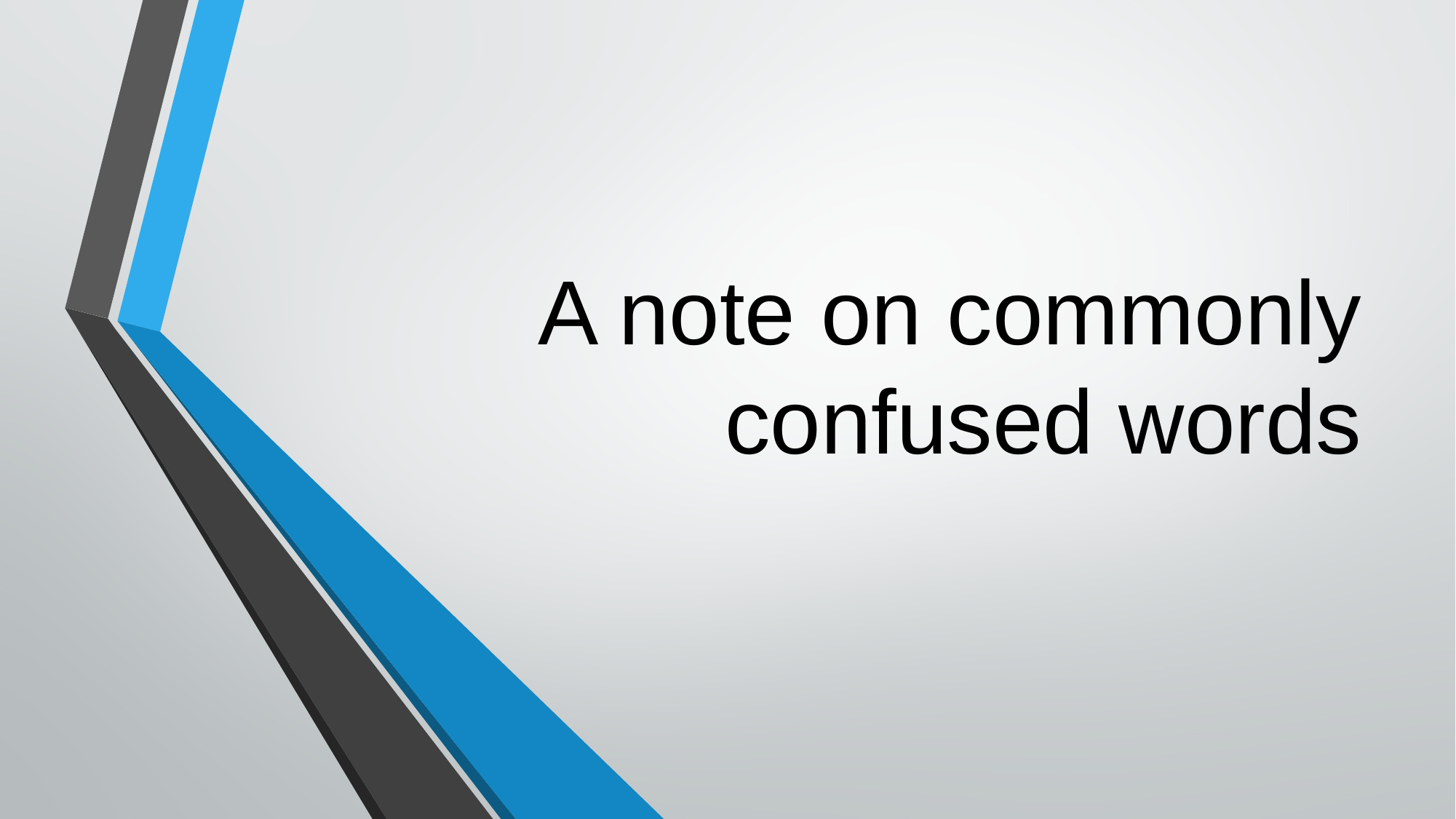

# A note on commonly confused words